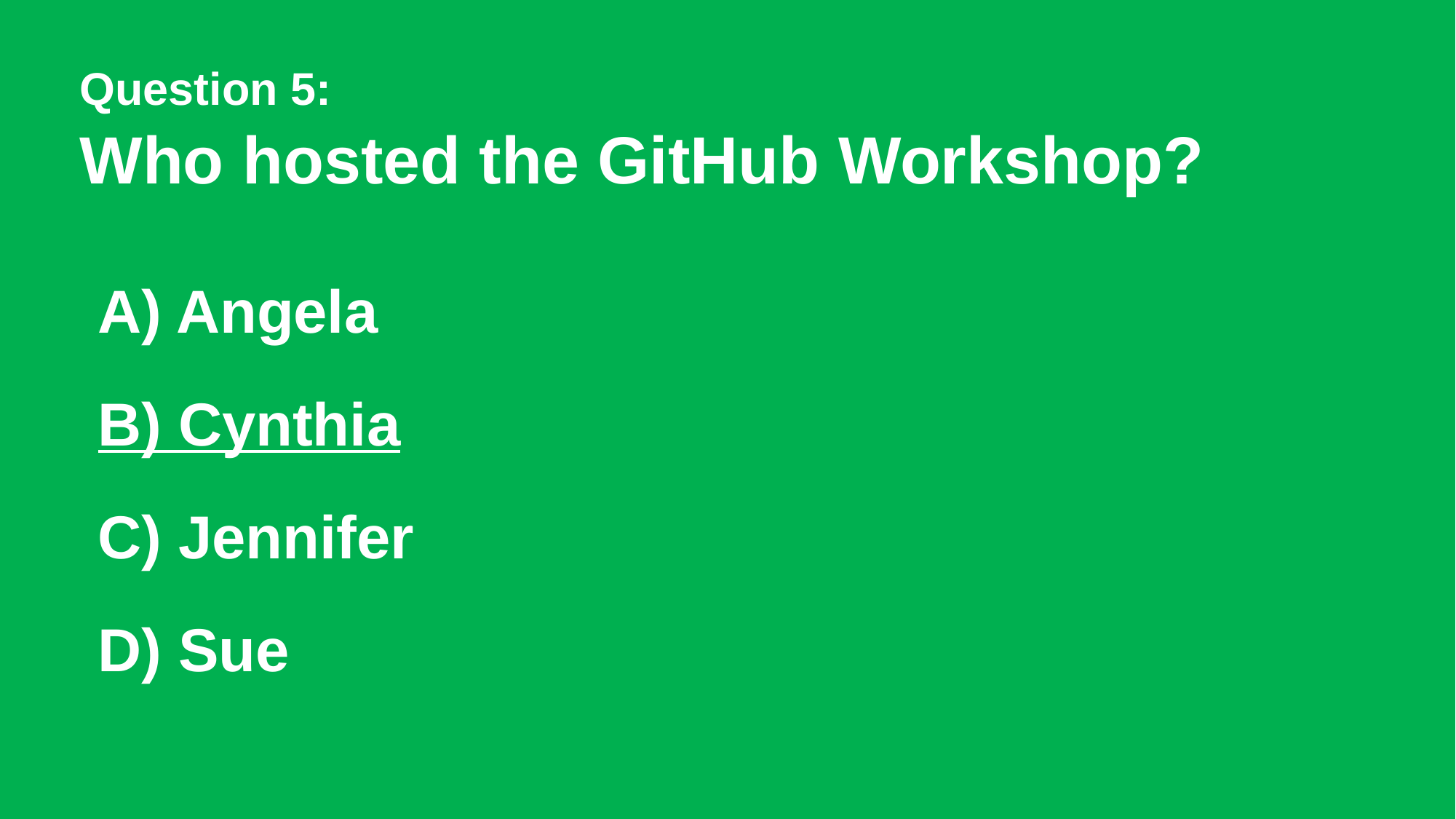

# Question 5:
Who hosted the GitHub Workshop?
A) Angela
B) Cynthia
C) Jennifer
D) Sue